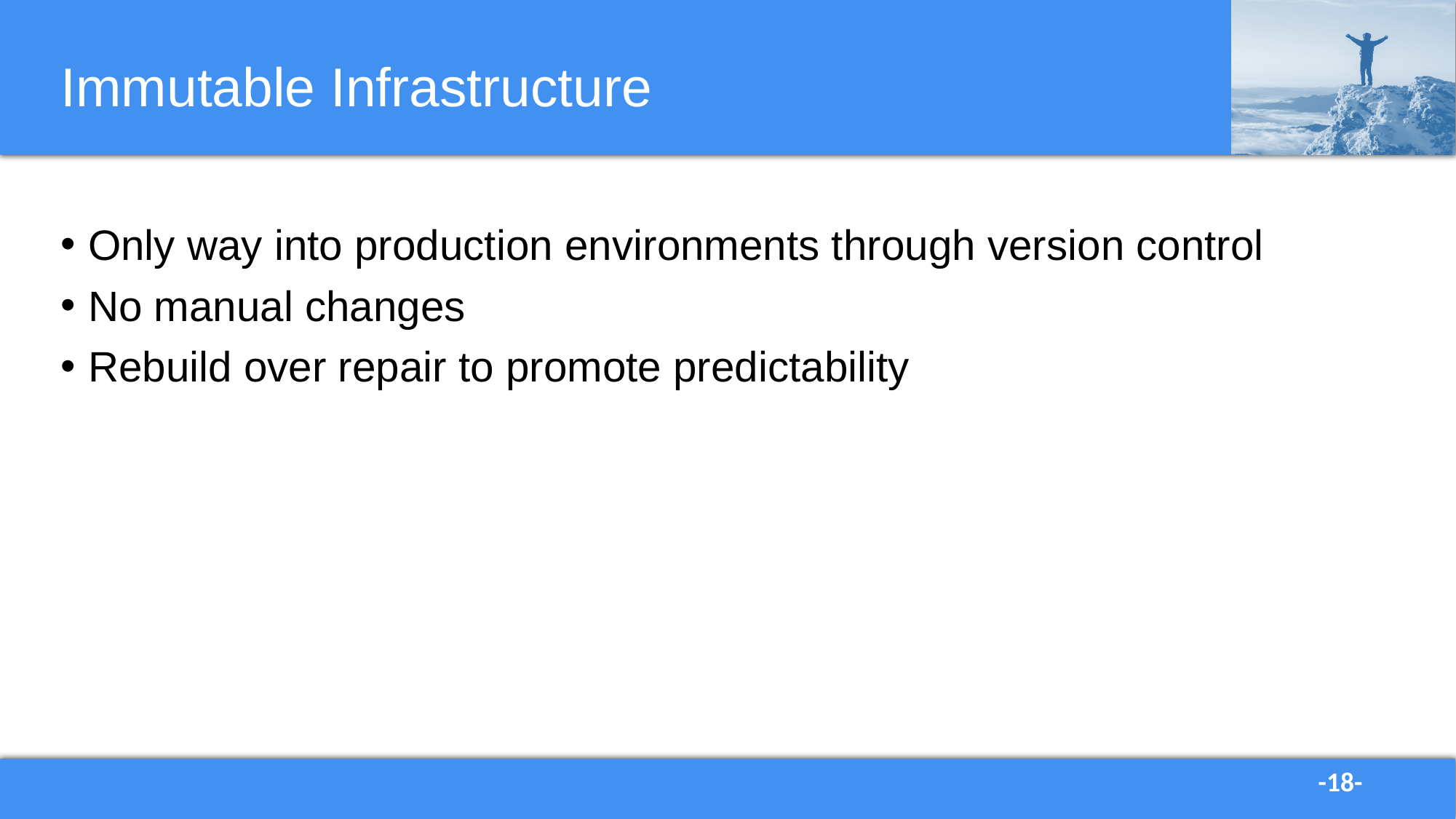

# Immutable Infrastructure
Only way into production environments through version control
No manual changes
Rebuild over repair to promote predictability